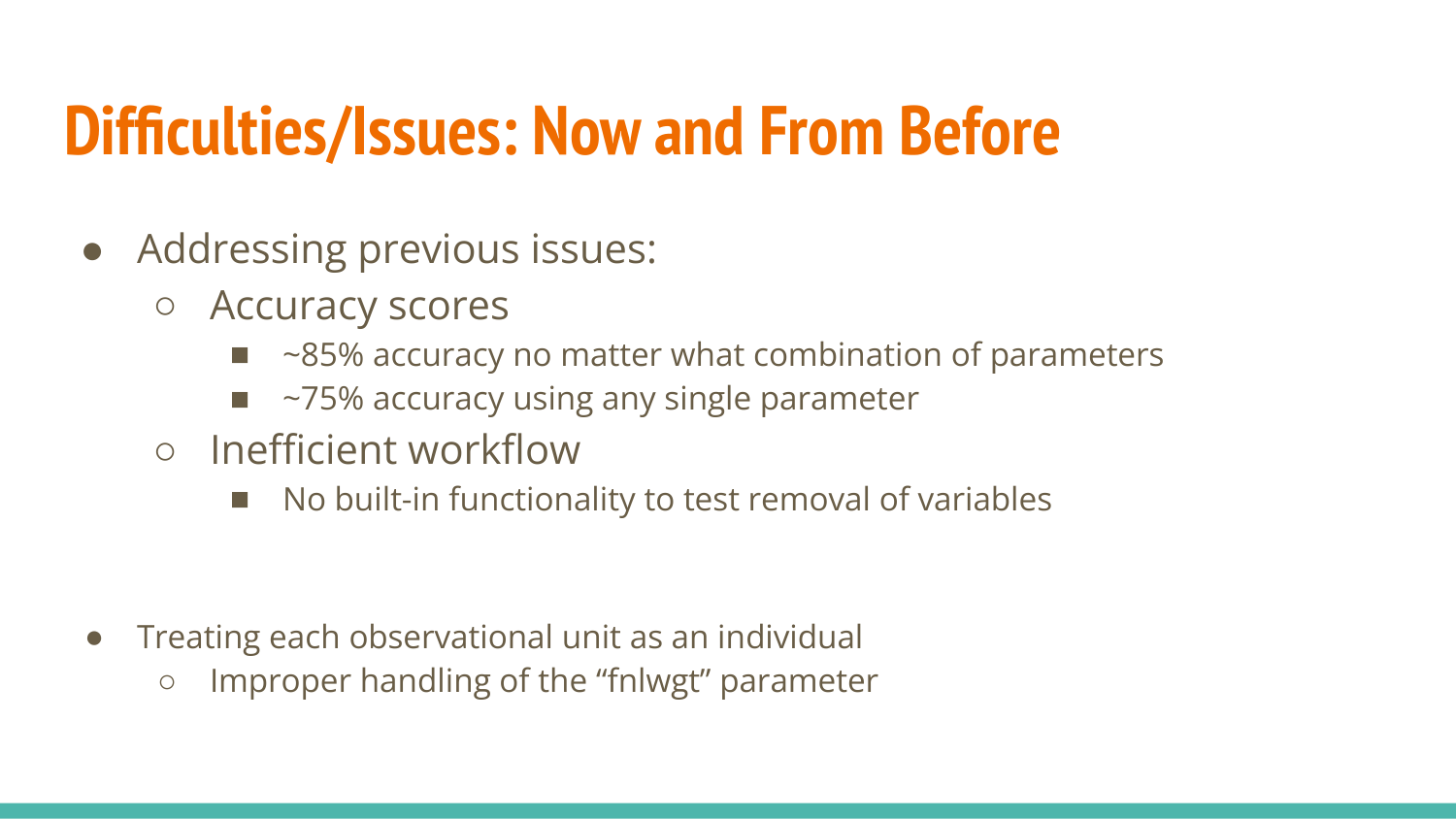

# Difficulties/Issues: Now and From Before
Addressing previous issues:
Accuracy scores
~85% accuracy no matter what combination of parameters
~75% accuracy using any single parameter
Inefficient workflow
No built-in functionality to test removal of variables

Treating each observational unit as an individual
Improper handling of the “fnlwgt” parameter